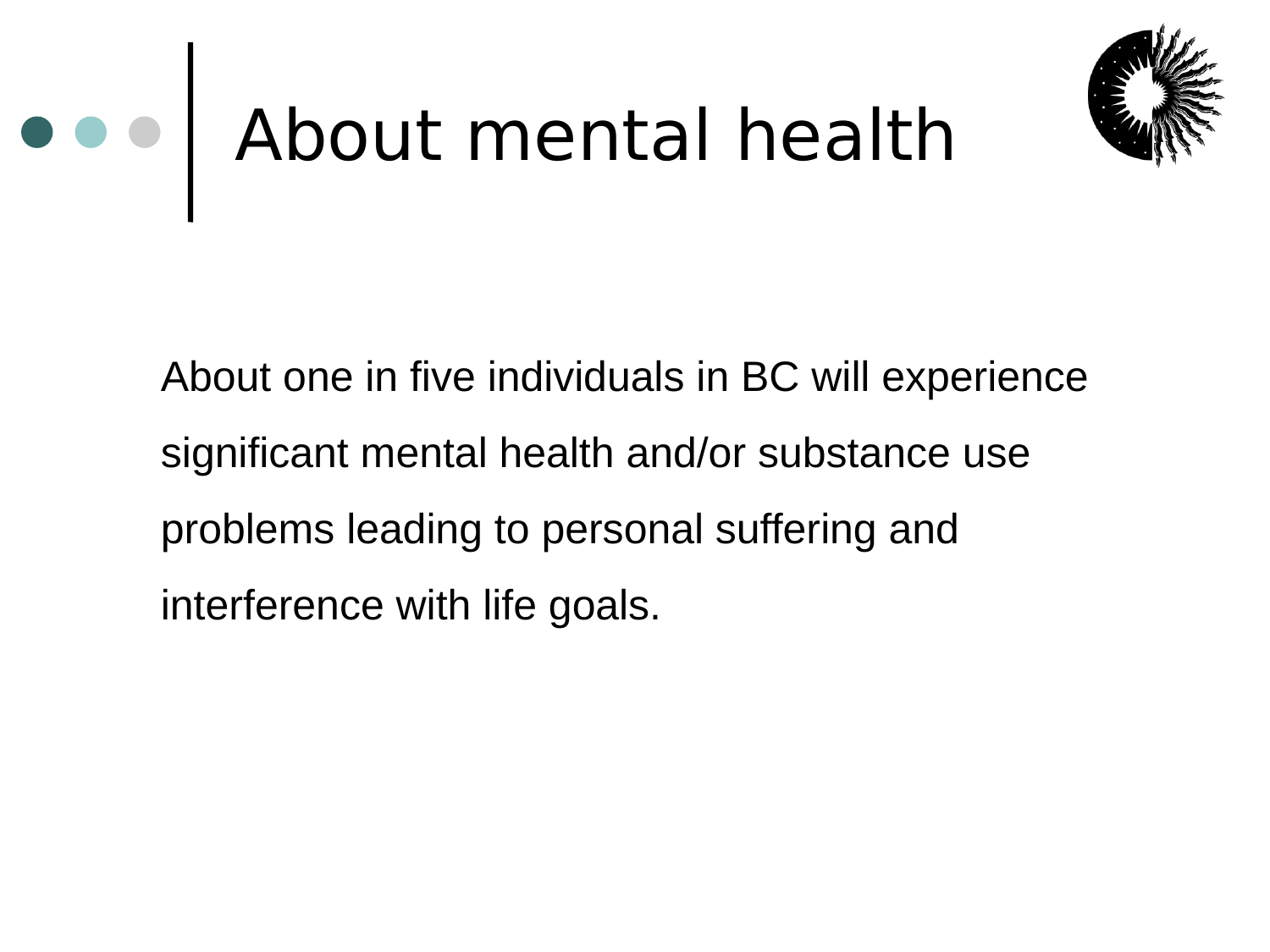

# About mental health
About one in five individuals in BC will experience significant mental health and/or substance use problems leading to personal suffering and interference with life goals.